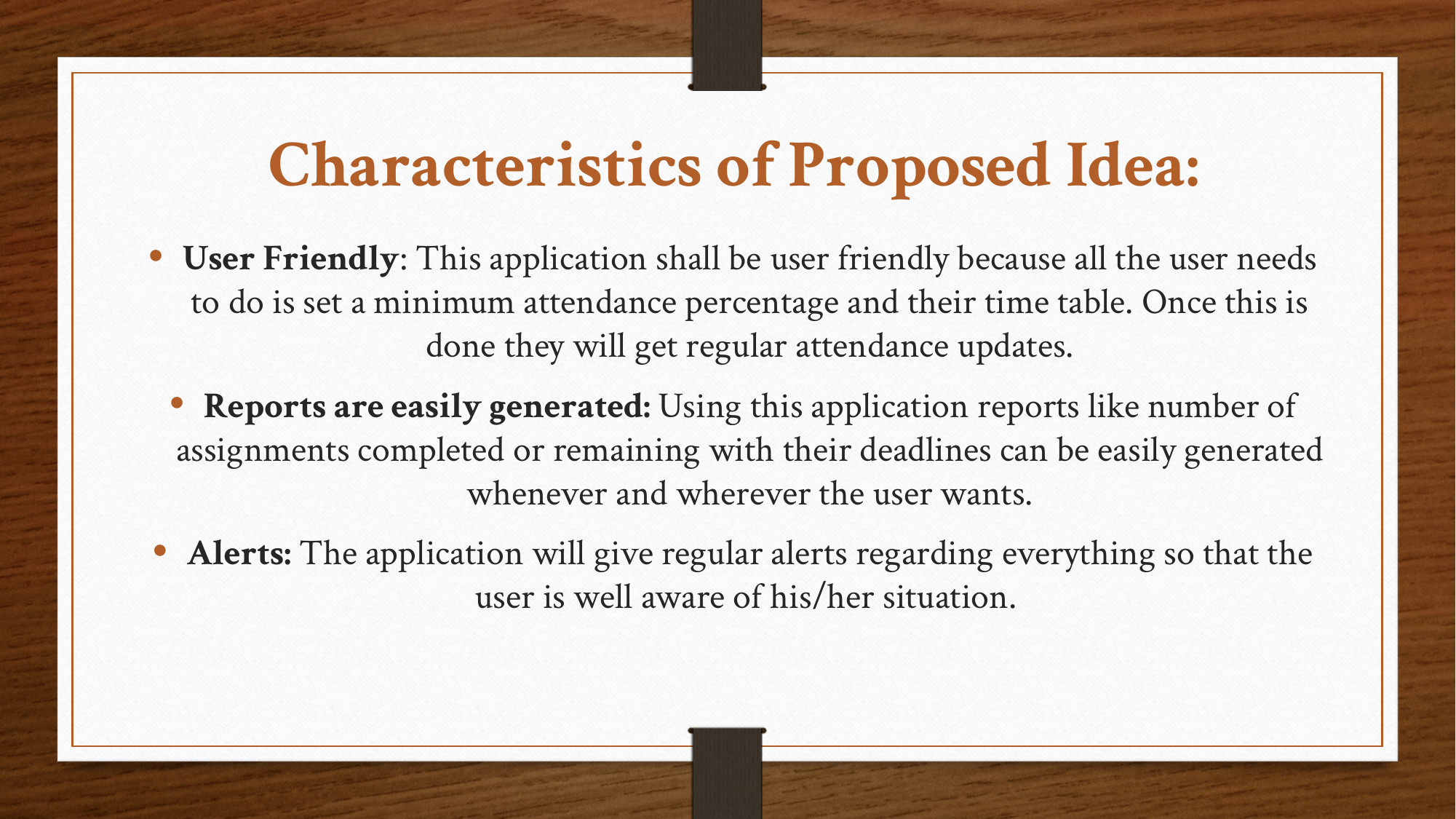

Characteristics of Proposed Idea:
User Friendly: This application shall be user friendly because all the user needs to do is set a minimum attendance percentage and their time table. Once this is done they will get regular attendance updates.
Reports are easily generated: Using this application reports like number of assignments completed or remaining with their deadlines can be easily generated whenever and wherever the user wants.
Alerts: The application will give regular alerts regarding everything so that the user is well aware of his/her situation.